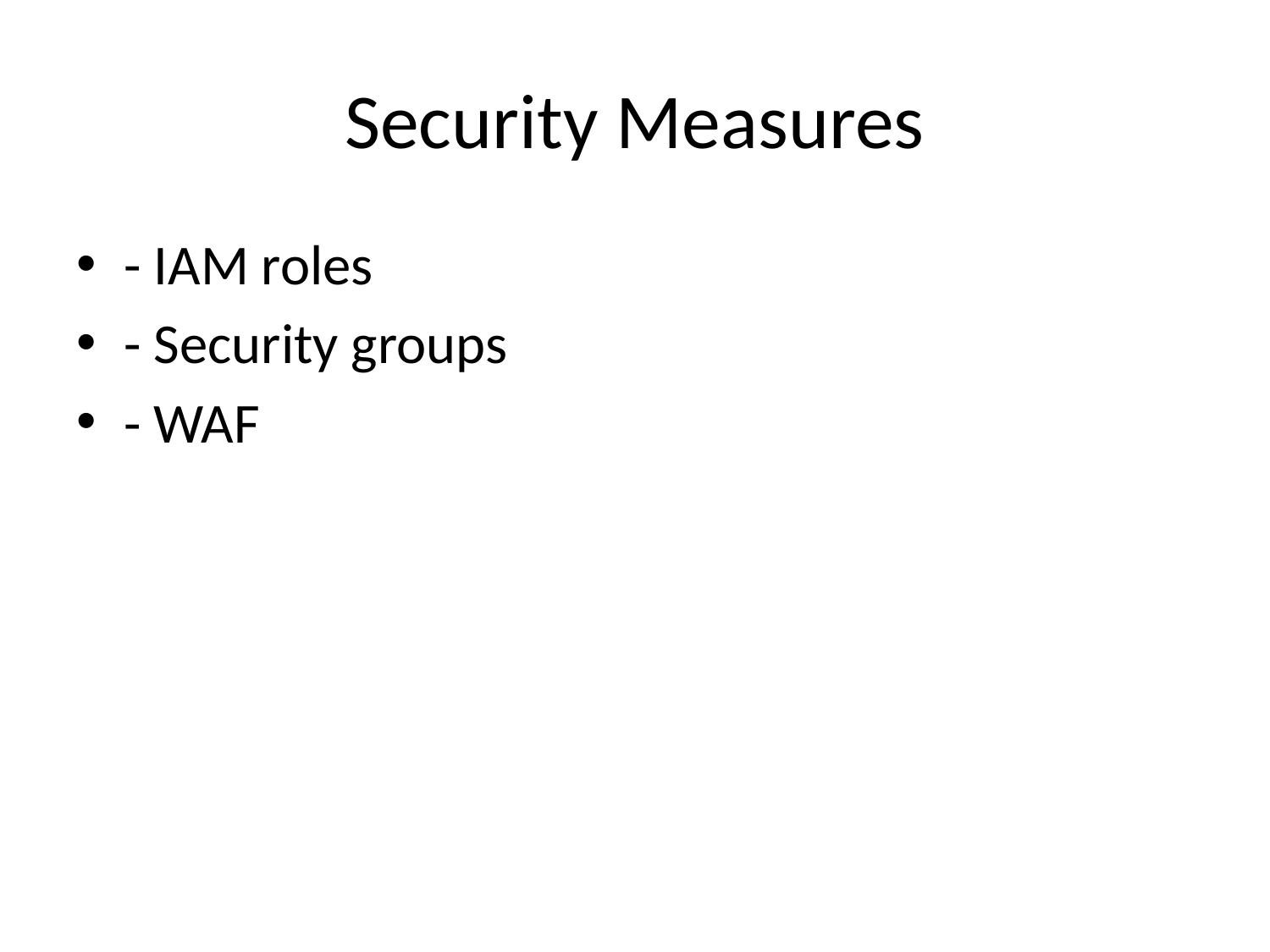

# Security Measures
- IAM roles
- Security groups
- WAF